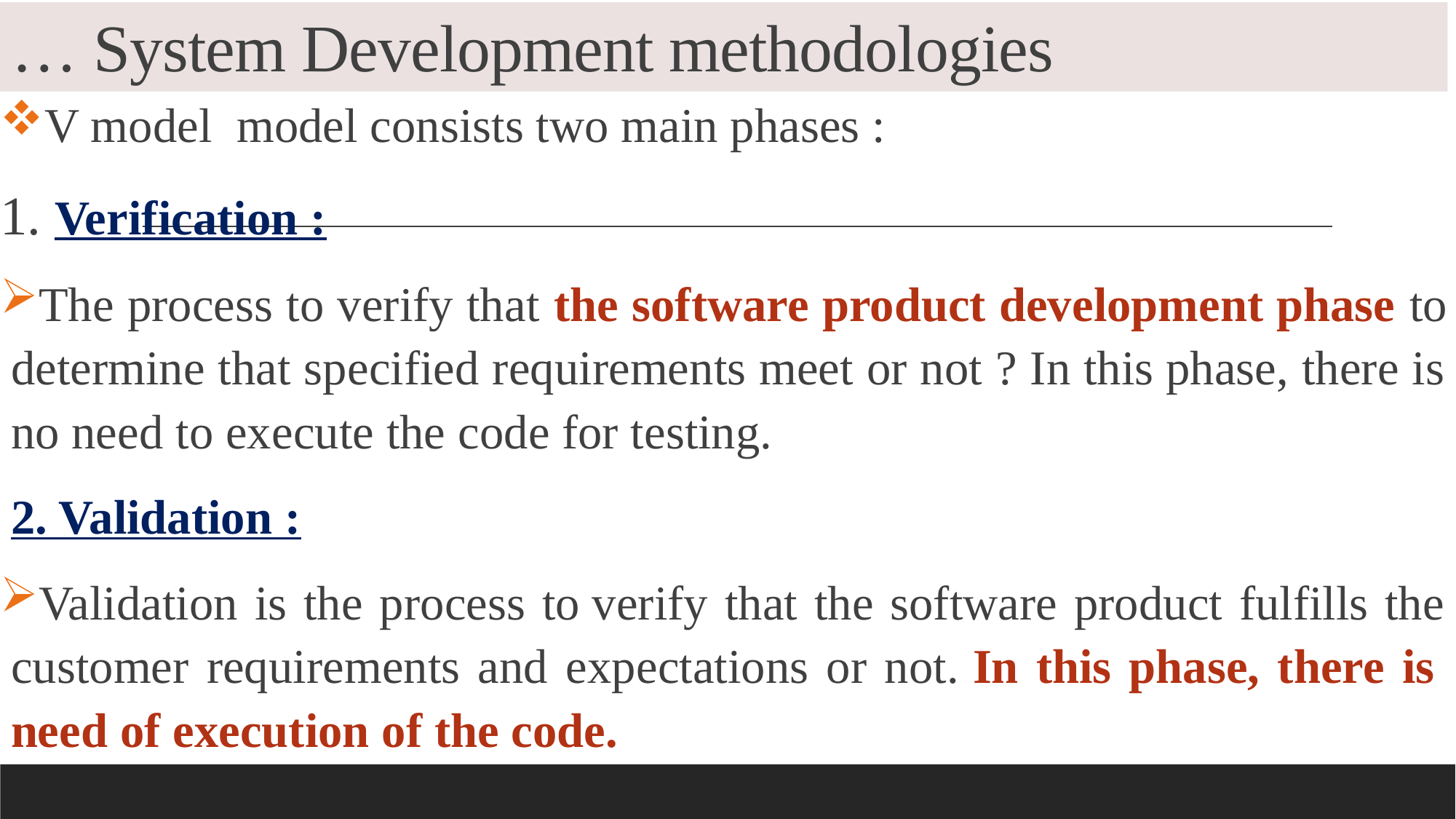

# … System Development methodologies
V model  model consists two main phases :
1. Verification :
The process to verify that the software product development phase to determine that specified requirements meet or not ? In this phase, there is no need to execute the code for testing.
2. Validation :
Validation is the process to verify that the software product fulfills the customer requirements and expectations or not. In this phase, there is  need of execution of the code.